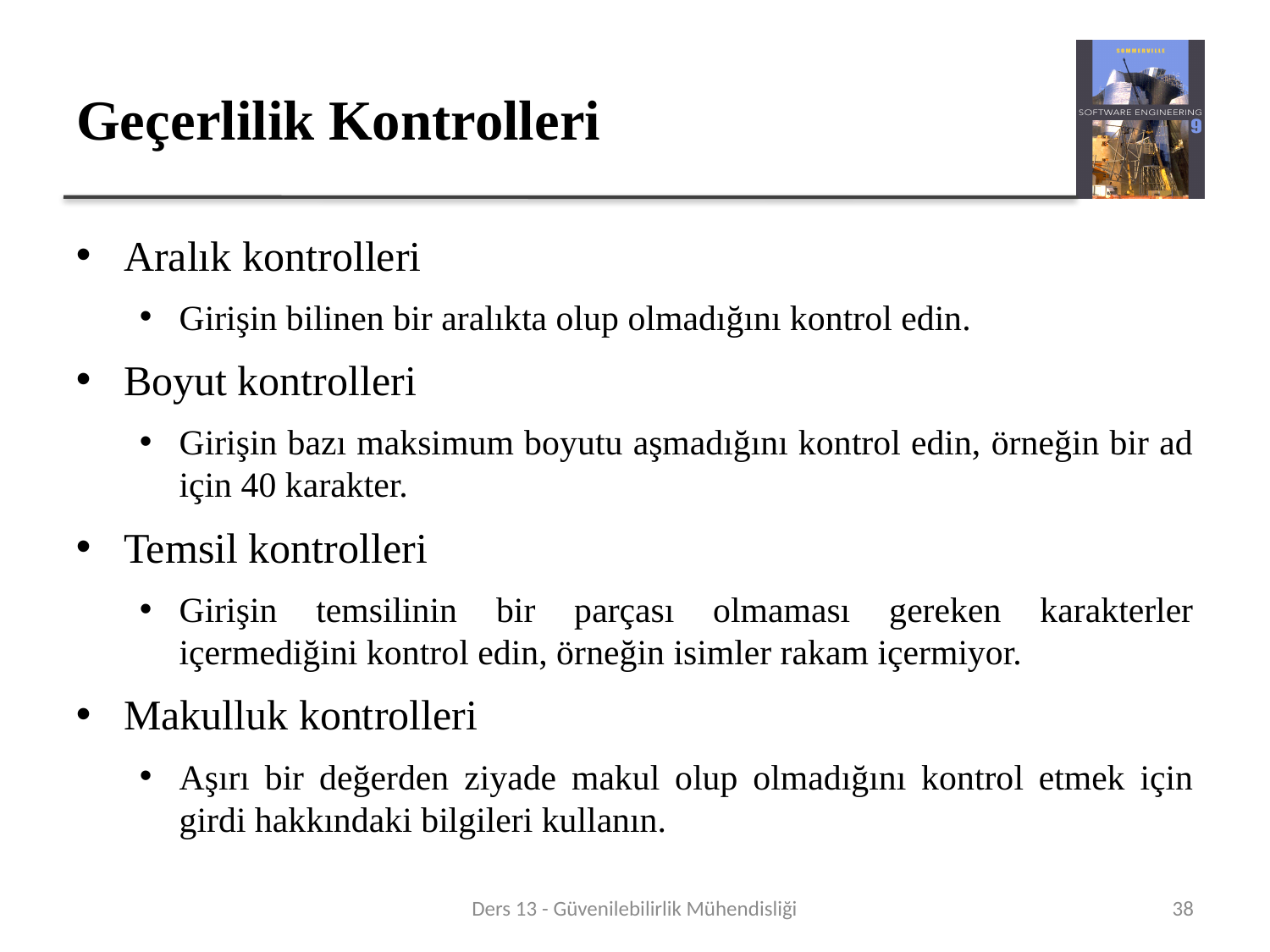

# Geçerlilik Kontrolleri
Aralık kontrolleri
Girişin bilinen bir aralıkta olup olmadığını kontrol edin.
Boyut kontrolleri
Girişin bazı maksimum boyutu aşmadığını kontrol edin, örneğin bir ad için 40 karakter.
Temsil kontrolleri
Girişin temsilinin bir parçası olmaması gereken karakterler içermediğini kontrol edin, örneğin isimler rakam içermiyor.
Makulluk kontrolleri
Aşırı bir değerden ziyade makul olup olmadığını kontrol etmek için girdi hakkındaki bilgileri kullanın.
Ders 13 - Güvenilebilirlik Mühendisliği
38